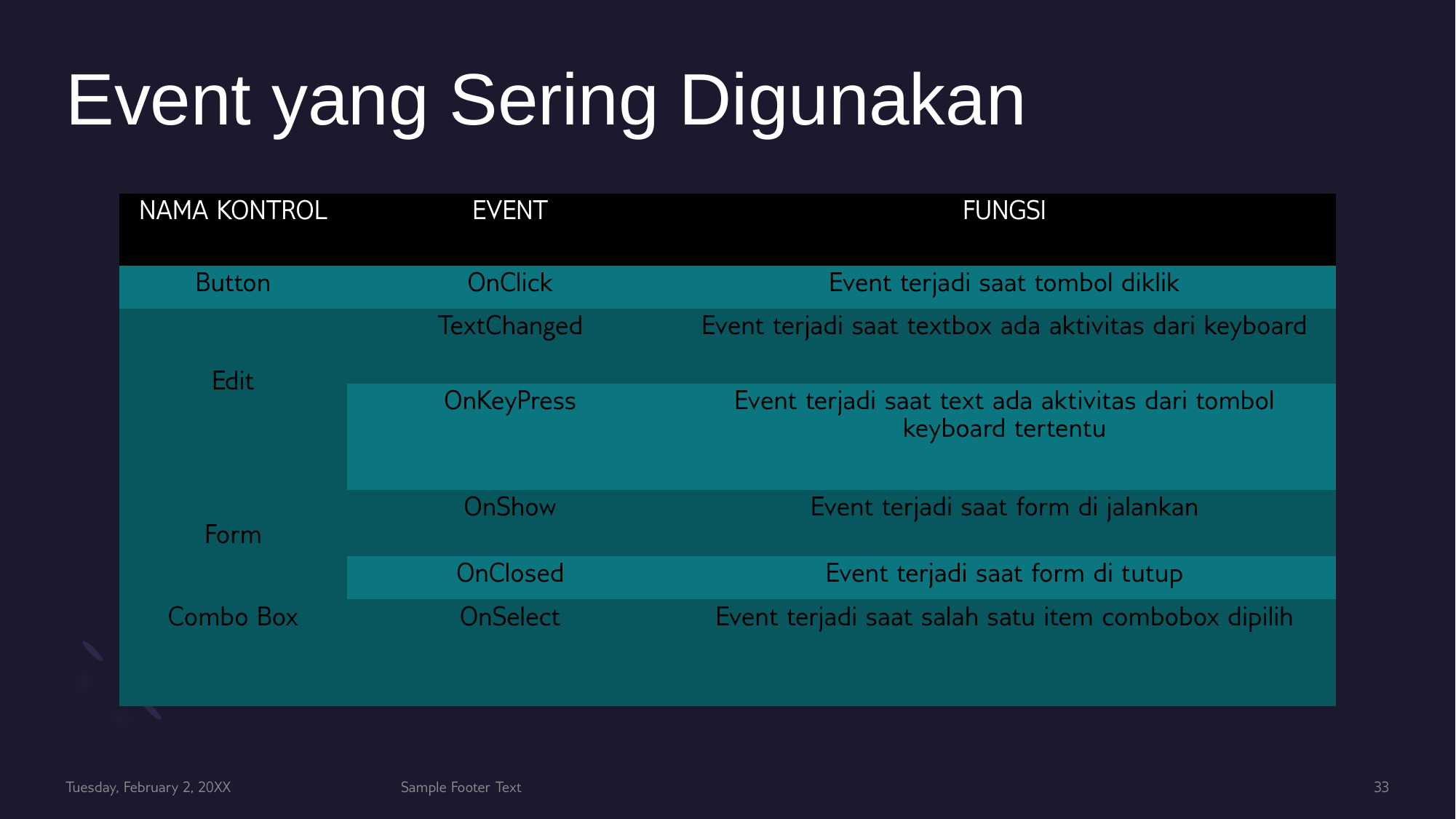

# Event yang Sering Digunakan
| NAMA KONTROL | EVENT | FUNGSI |
| --- | --- | --- |
| Button | OnClick | Event terjadi saat tombol diklik |
| Edit | TextChanged | Event terjadi saat textbox ada aktivitas dari keyboard |
|  | OnKeyPress | Event terjadi saat text ada aktivitas dari tombol keyboard tertentu |
| Form | OnShow | Event terjadi saat form di jalankan |
|  | OnClosed | Event terjadi saat form di tutup |
| Combo Box | OnSelect | Event terjadi saat salah satu item combobox dipilih |
Tuesday, February 2, 20XX
Sample Footer Text
33